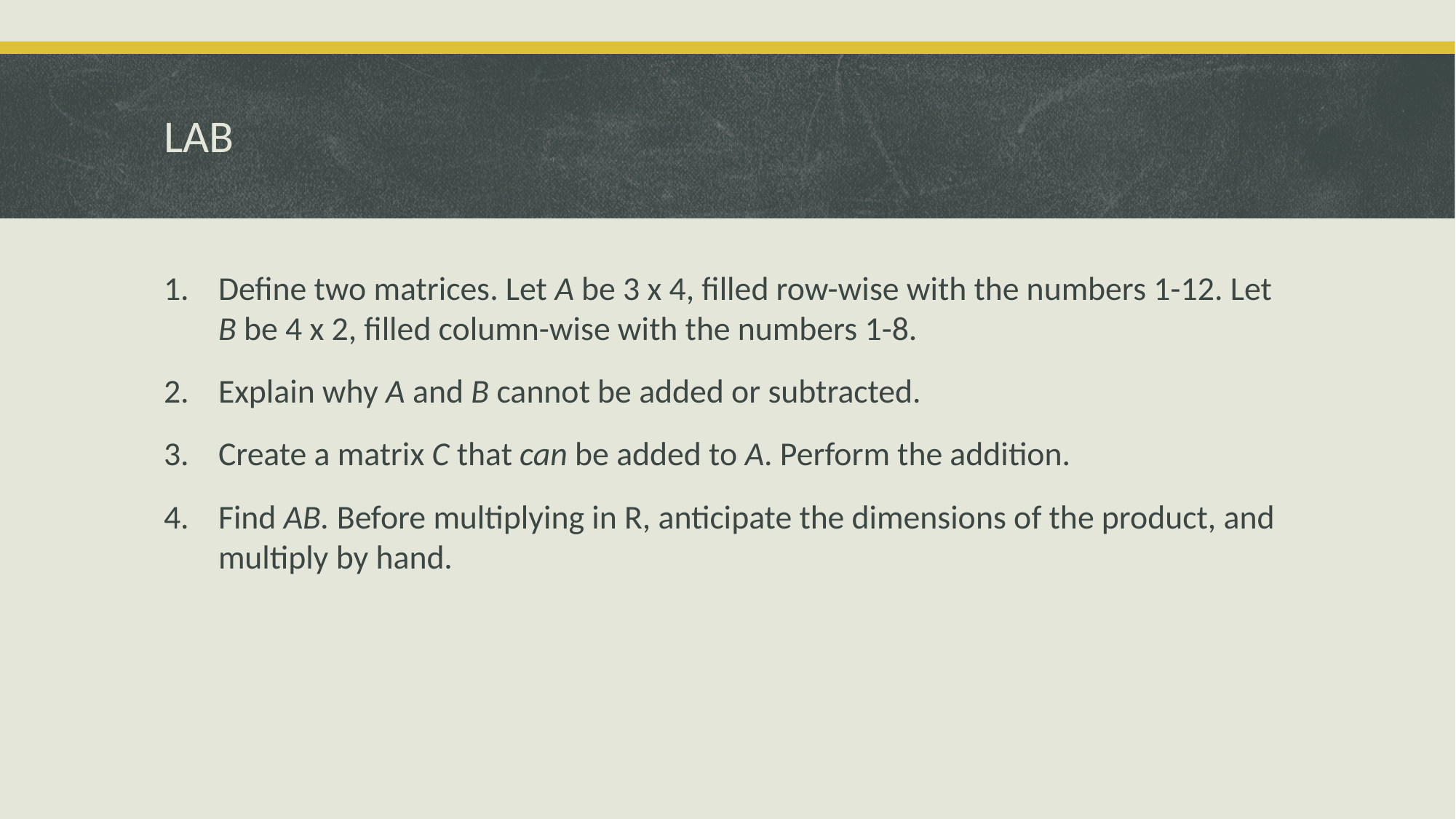

# LAB
Define two matrices. Let A be 3 x 4, filled row-wise with the numbers 1-12. Let B be 4 x 2, filled column-wise with the numbers 1-8.
Explain why A and B cannot be added or subtracted.
Create a matrix C that can be added to A. Perform the addition.
Find AB. Before multiplying in R, anticipate the dimensions of the product, and multiply by hand.